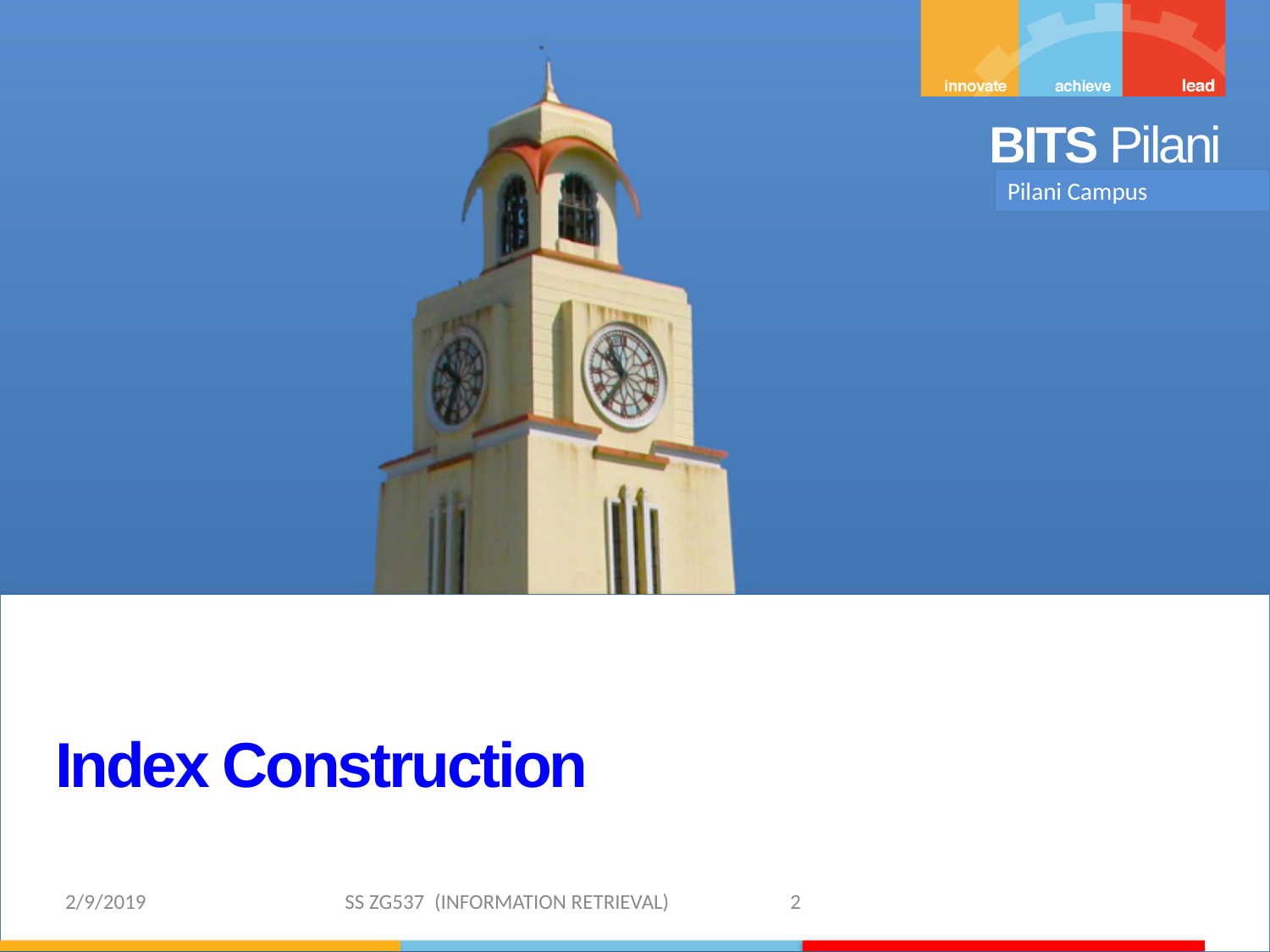

Pilani Campus

Index Construction
2/9/2019                                         SS ZG537  (INFORMATION RETRIEVAL)                         2